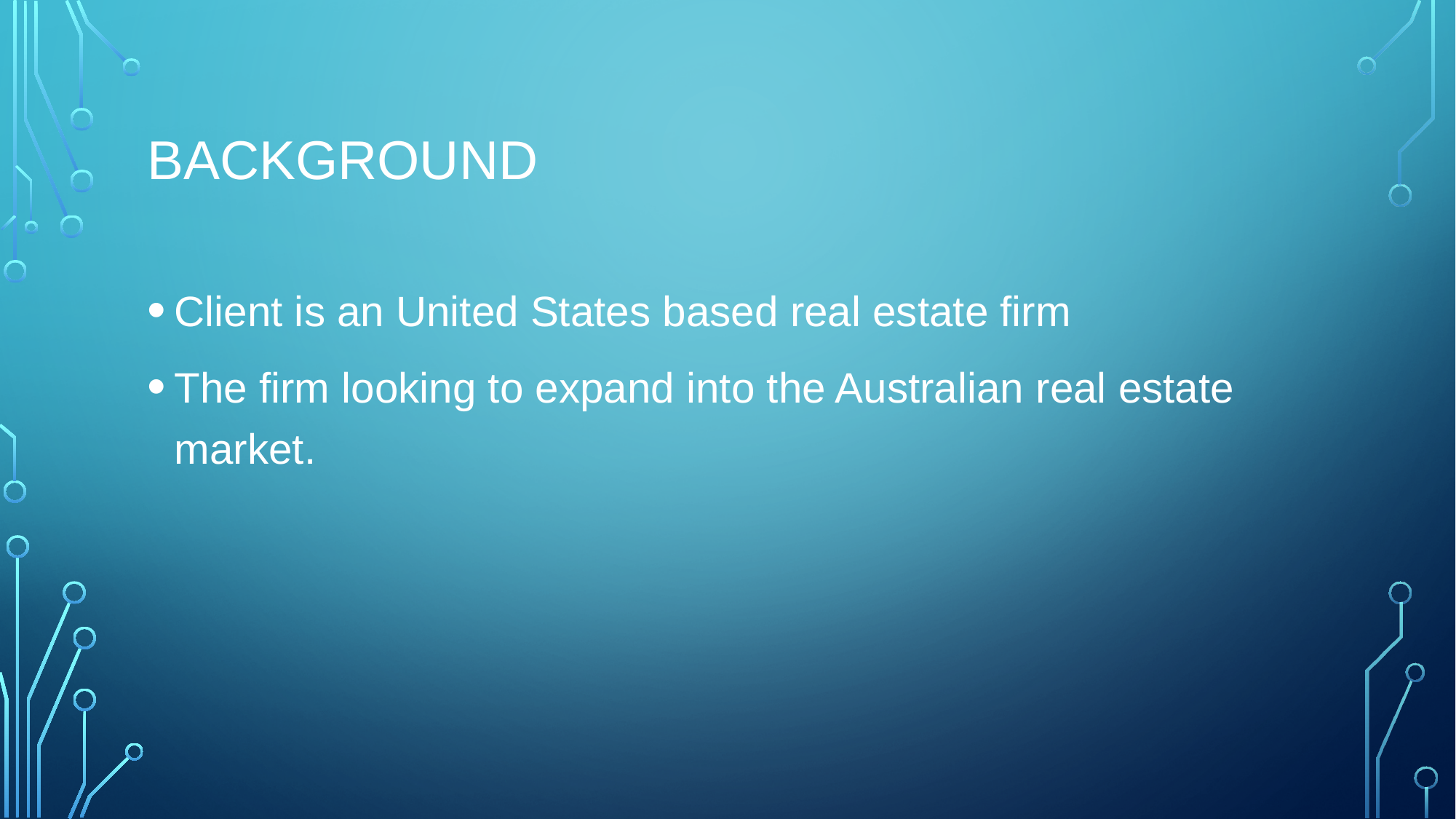

# Background
Client is an United States based real estate firm
The firm looking to expand into the Australian real estate market.